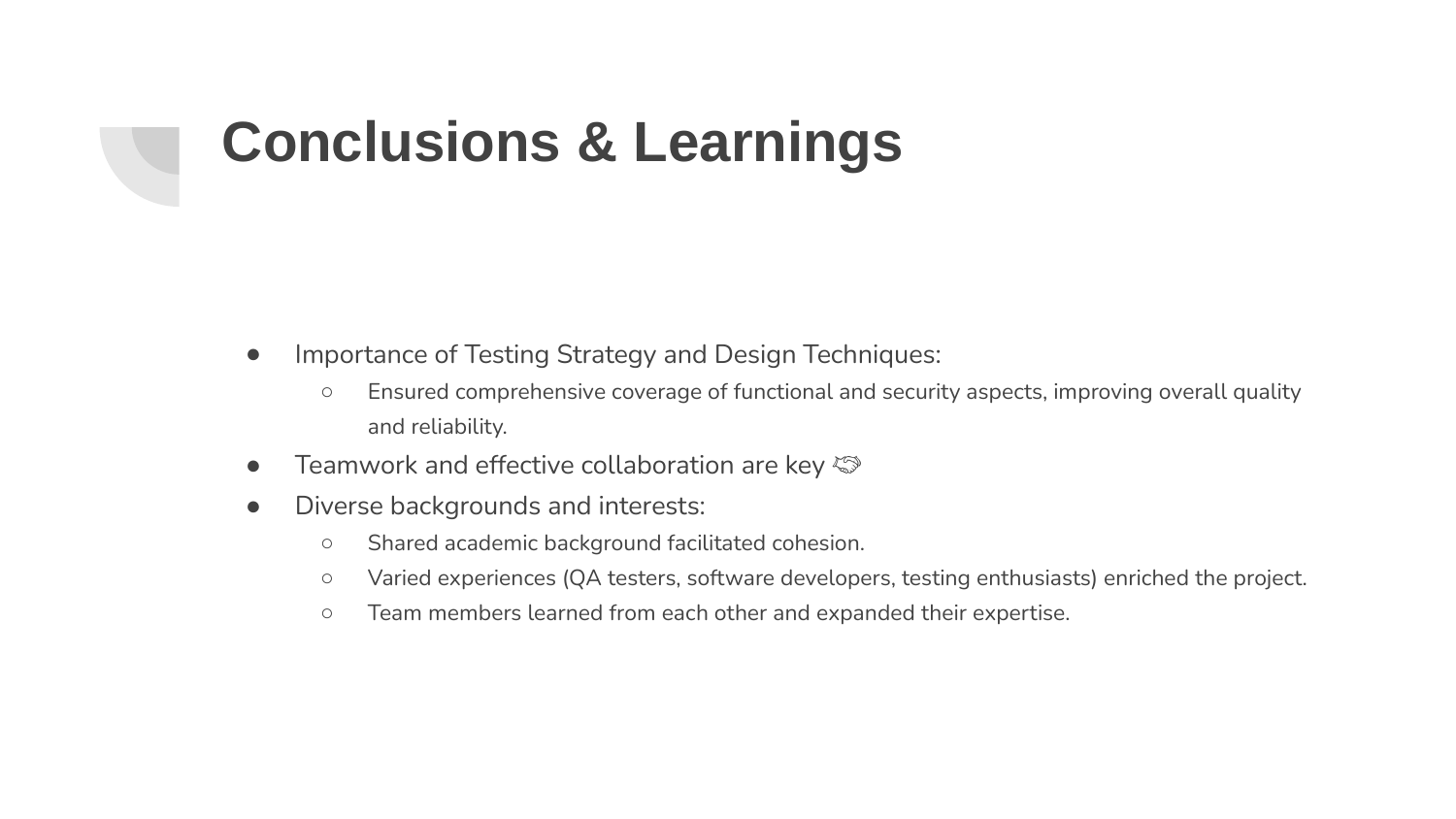

# Conclusions & Learnings
Importance of Testing Strategy and Design Techniques:
Ensured comprehensive coverage of functional and security aspects, improving overall quality and reliability.
Teamwork and effective collaboration are key 🤝
Diverse backgrounds and interests:
Shared academic background facilitated cohesion.
Varied experiences (QA testers, software developers, testing enthusiasts) enriched the project.
Team members learned from each other and expanded their expertise.